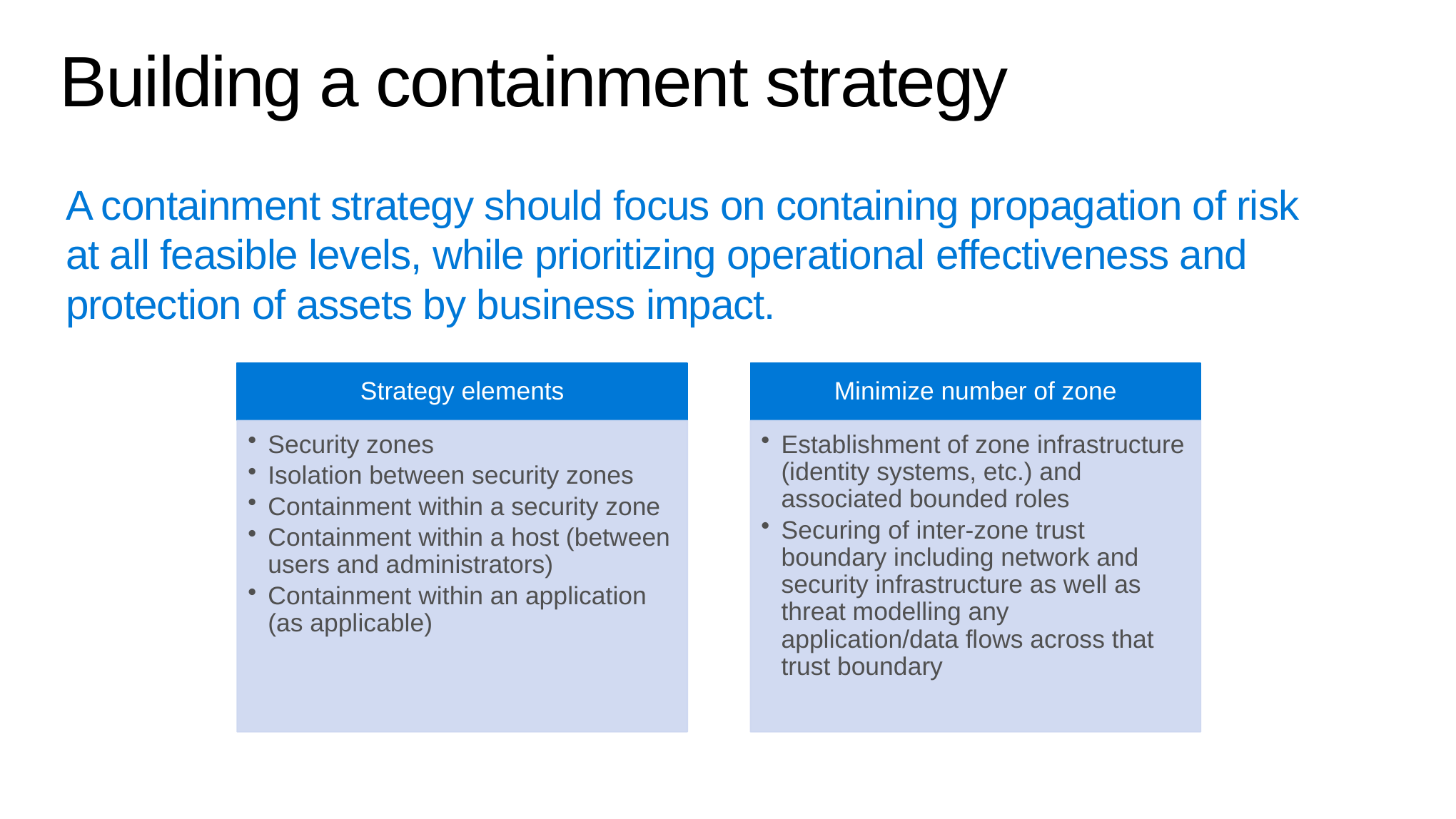

# Building a containment strategy
A containment strategy should focus on containing propagation of risk at all feasible levels, while prioritizing operational effectiveness and protection of assets by business impact.

Strategy elements
Security zones
Isolation between security zones
Containment within a security zone
Containment within a host (between users and administrators)
Containment within an application (as applicable)
Minimize number of zone
Establishment of zone infrastructure (identity systems, etc.) and associated bounded roles
Securing of inter-zone trust boundary including network and security infrastructure as well as threat modelling any application/data flows across that trust boundary